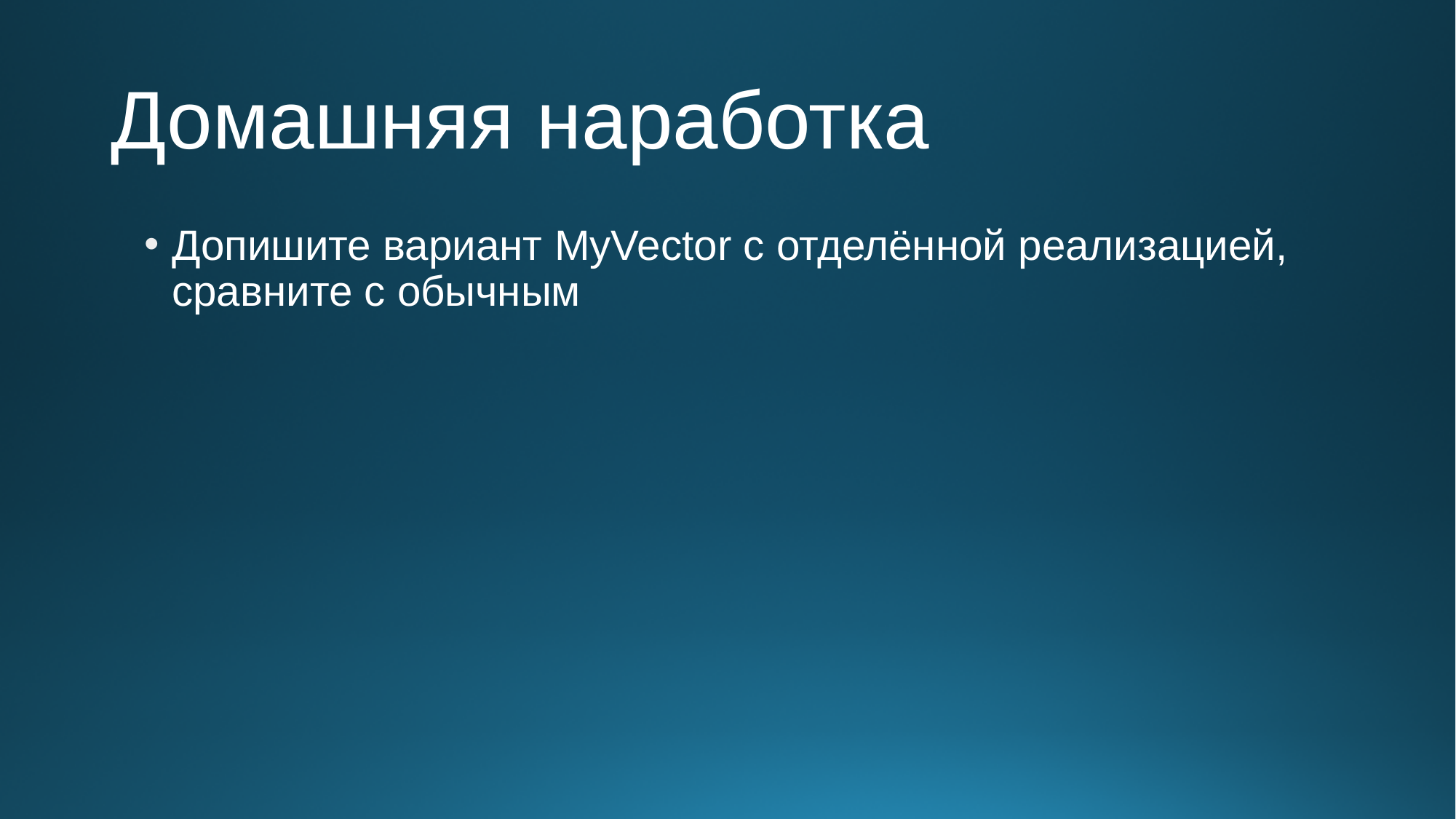

# Домашняя наработка
Допишите вариант MyVector с отделённой реализацией, сравните с обычным